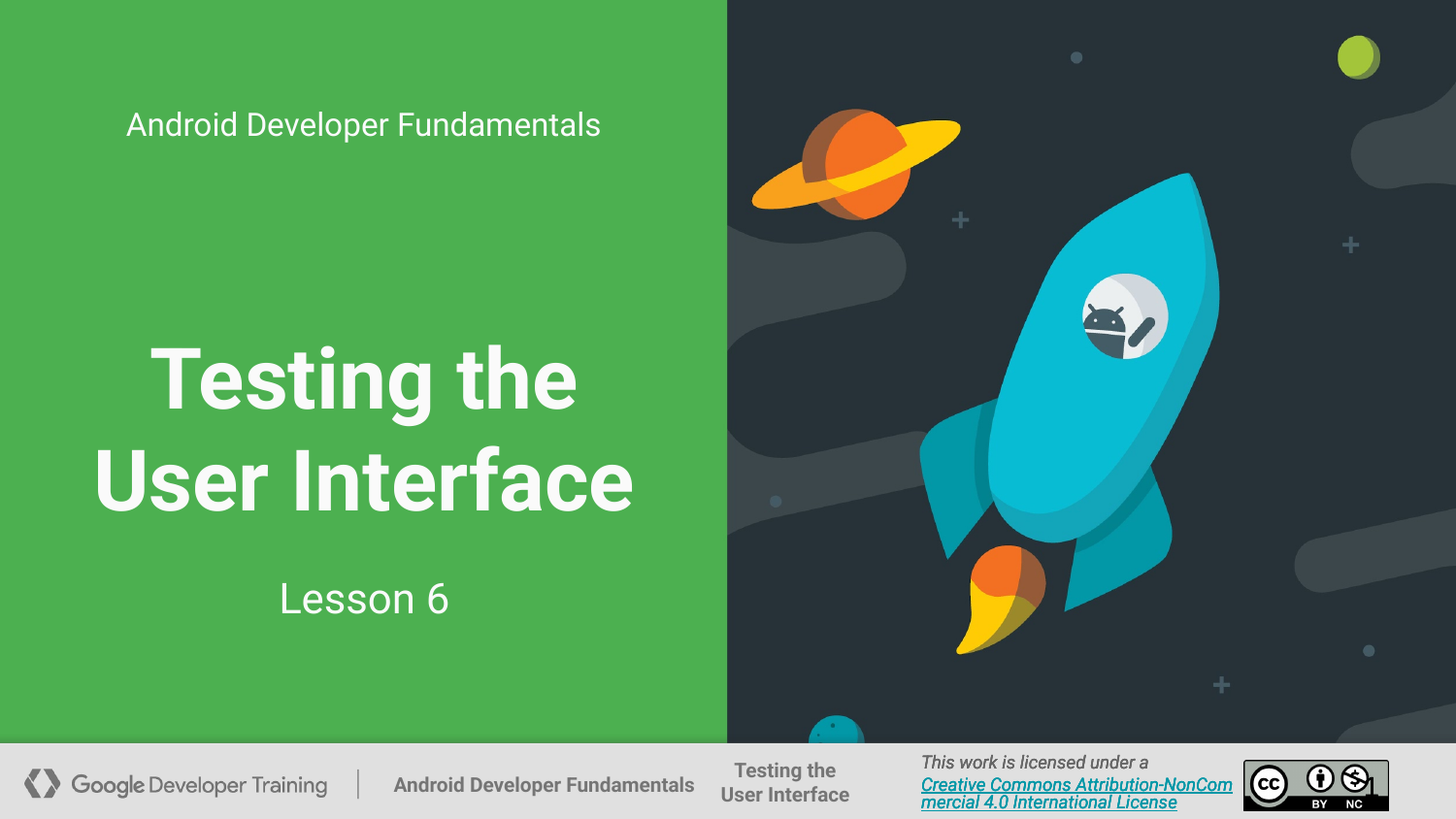

Android Developer Fundamentals
# Testing the User Interface
Lesson 6
This work is licensed under a Creative Commons Attribution-NonCommercial 4.0 International License
This work is licensed under a Creative Commons Attribution-NonCommercial 4.0 International License
1
1
1